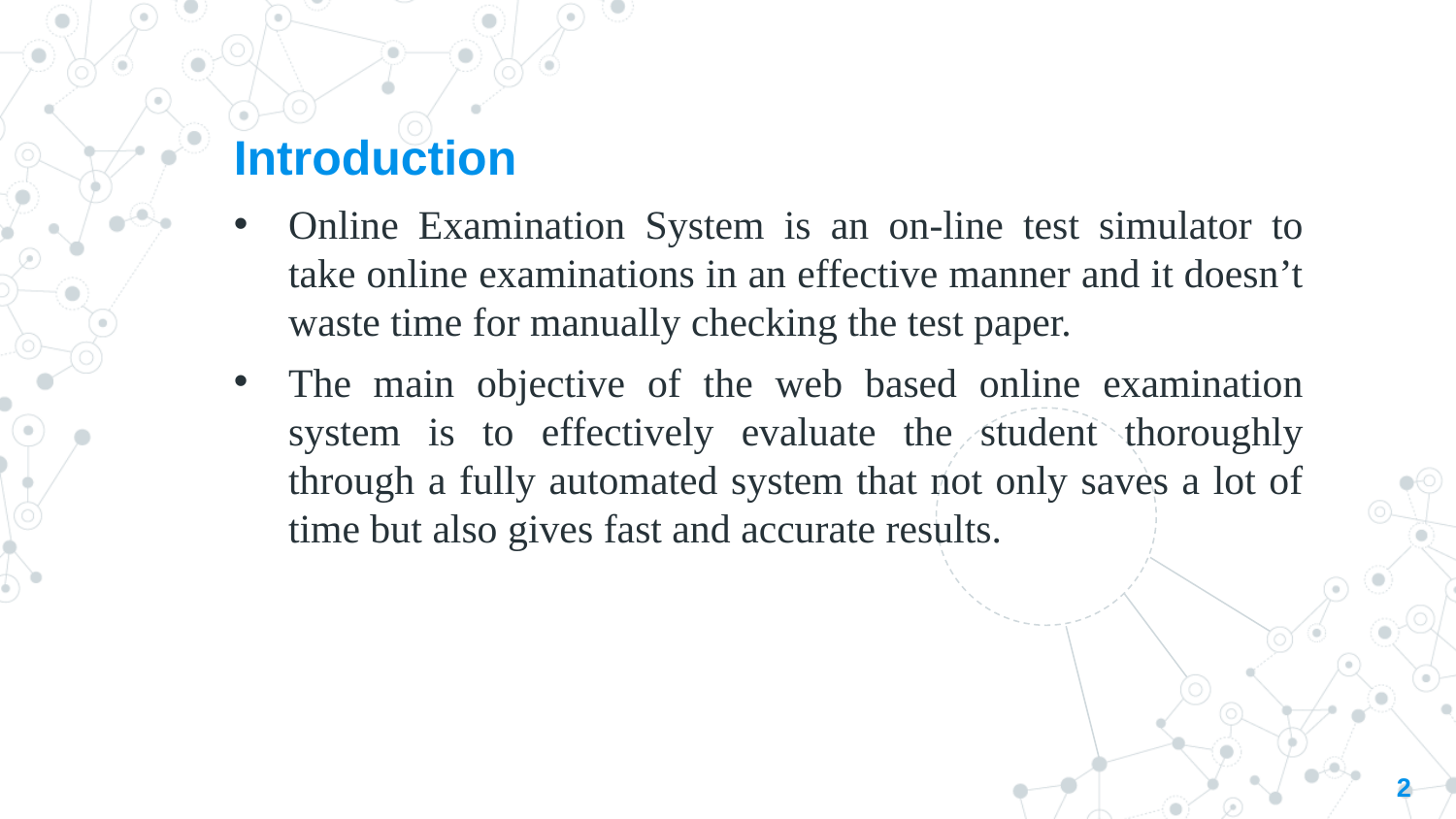

Introduction
Online Examination System is an on-line test simulator to take online examinations in an effective manner and it doesn’t waste time for manually checking the test paper.
The main objective of the web based online examination system is to effectively evaluate the student thoroughly through a fully automated system that not only saves a lot of time but also gives fast and accurate results.

2